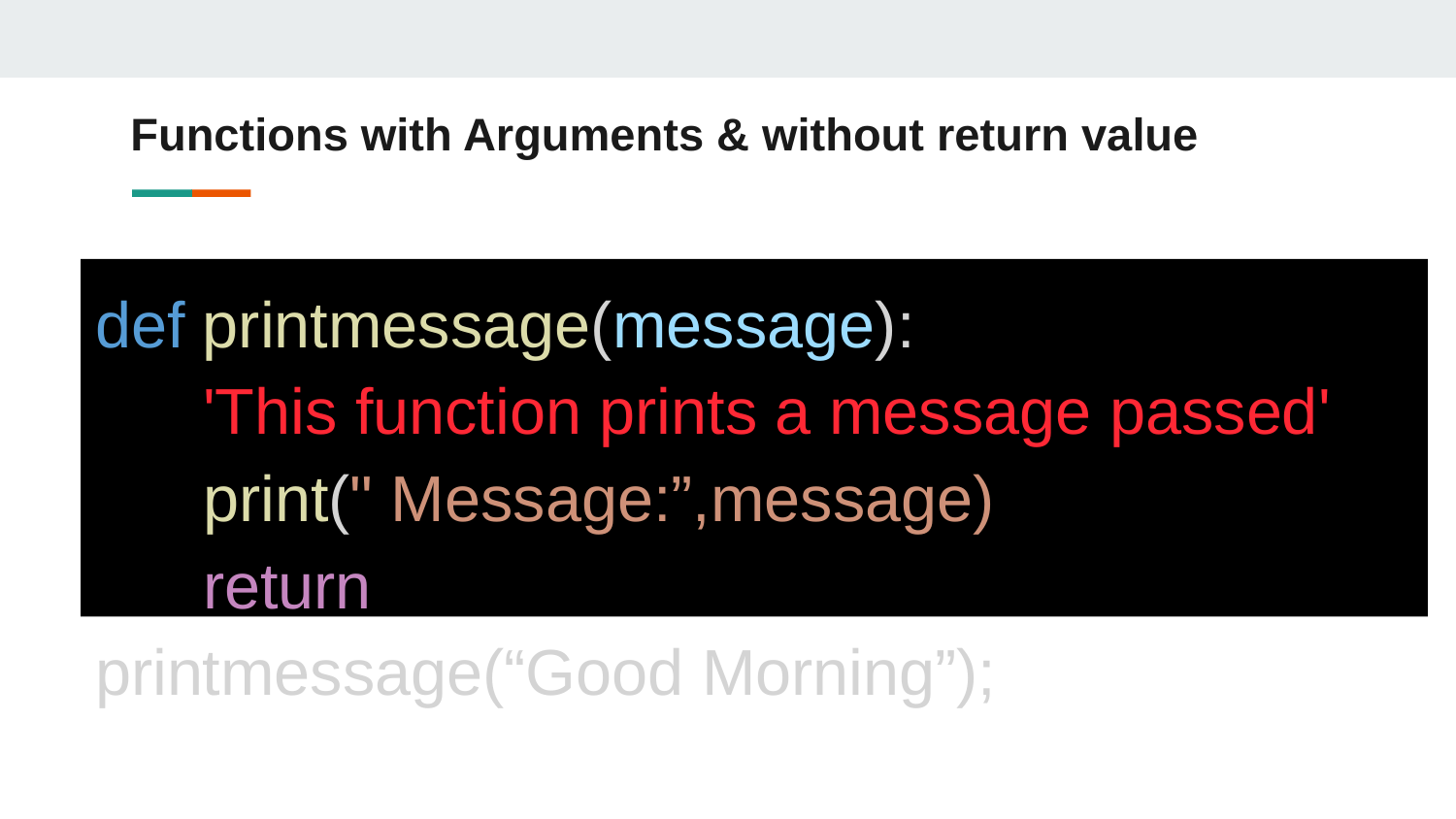

# Functions with Arguments & without return value
def printmessage(message):
      'This function prints a message passed'
      print(" Message:”,message)
      return
printmessage(“Good Morning”);